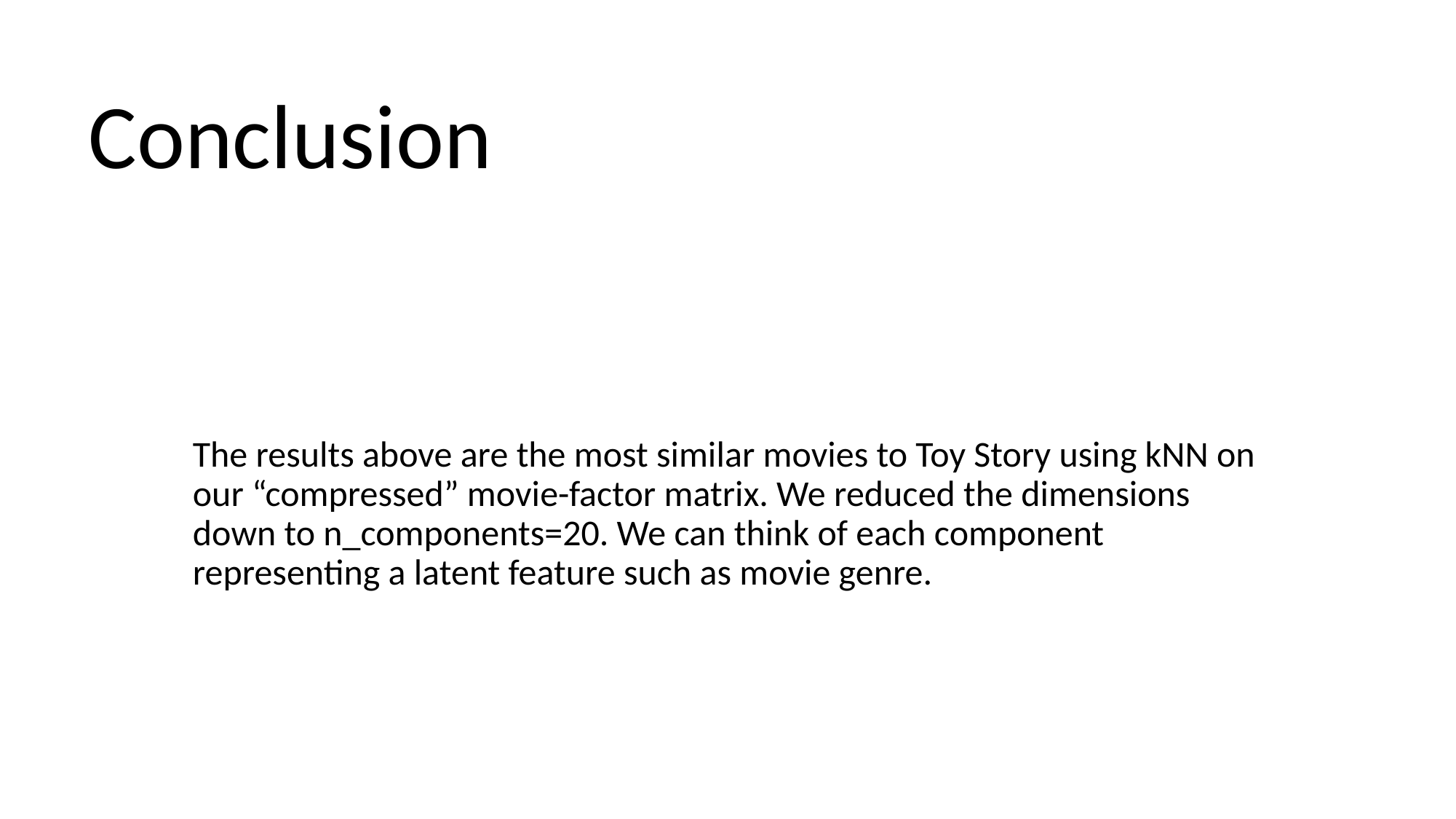

# Conclusion
The results above are the most similar movies to Toy Story using kNN on our “compressed” movie-factor matrix. We reduced the dimensions down to n_components=20. We can think of each component representing a latent feature such as movie genre.